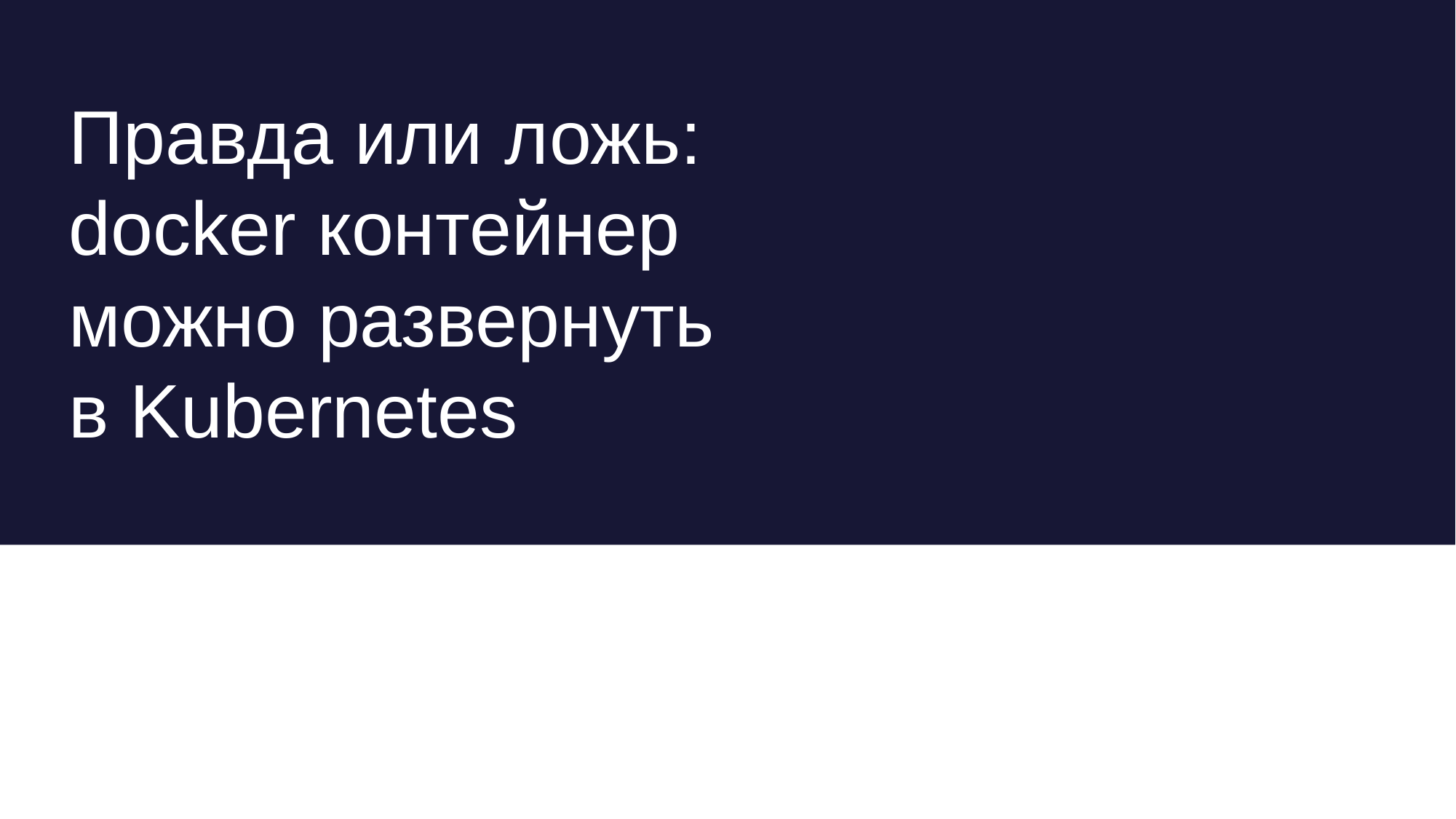

# Правда или ложь: docker контейнер можно развернуть в Kubernetes